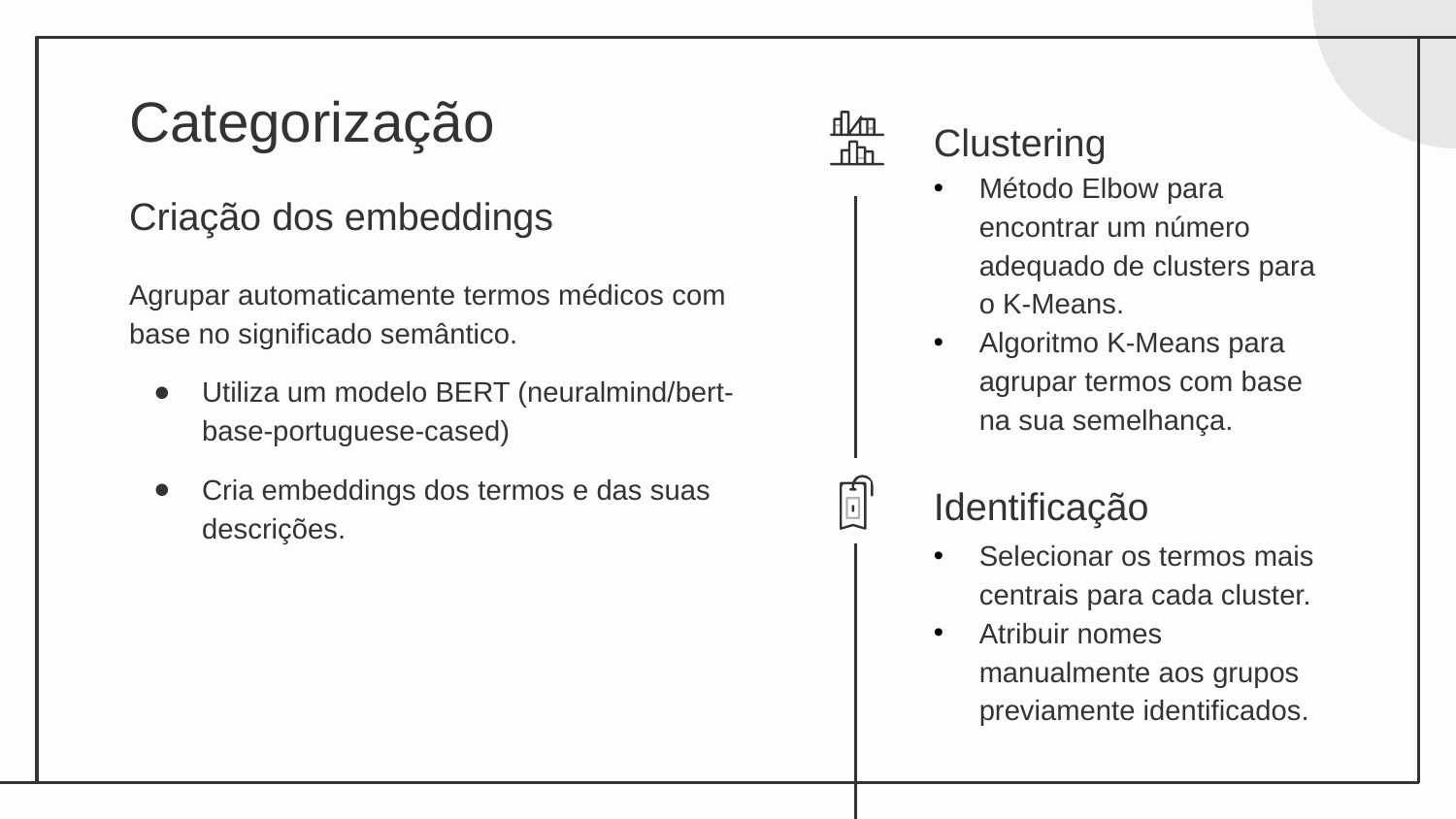

# Categorização

Clustering
Método Elbow para encontrar um número adequado de clusters para o K-Means.
Algoritmo K-Means para agrupar termos com base na sua semelhança.
Criação dos embeddings

Agrupar automaticamente termos médicos com base no significado semântico.
Utiliza um modelo BERT (neuralmind/bert-base-portuguese-cased)
Cria embeddings dos termos e das suas descrições.

Identificação
Selecionar os termos mais centrais para cada cluster.
Atribuir nomes manualmente aos grupos previamente identificados.